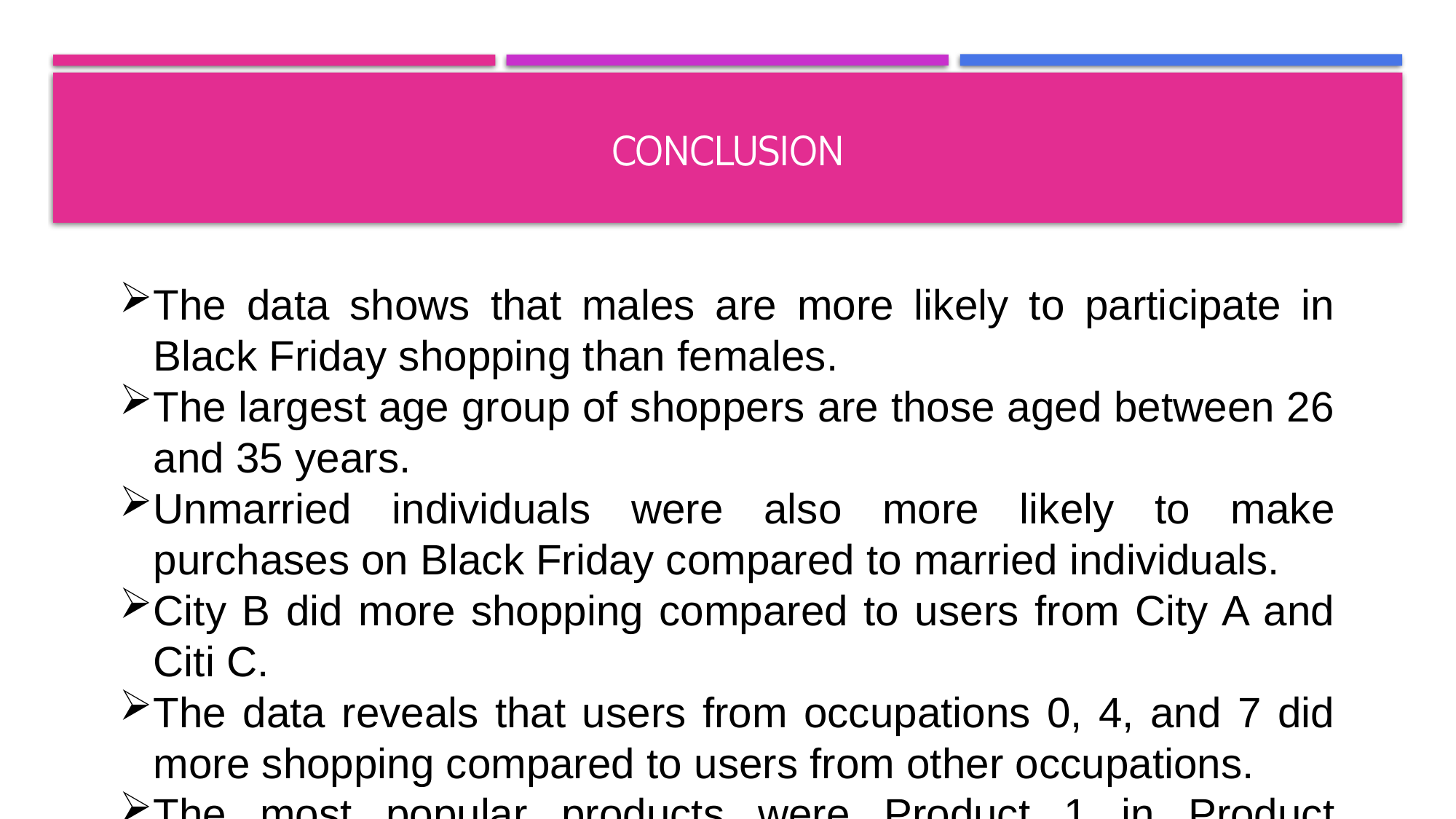

# conclusion
The data shows that males are more likely to participate in Black Friday shopping than females.
The largest age group of shoppers are those aged between 26 and 35 years.
Unmarried individuals were also more likely to make purchases on Black Friday compared to married individuals.
City B did more shopping compared to users from City A and Citi C.
The data reveals that users from occupations 0, 4, and 7 did more shopping compared to users from other occupations.
The most popular products were Product 1 in Product Category 1, Product 8 in Product Category 2, and Product 16 in Product Category 3.